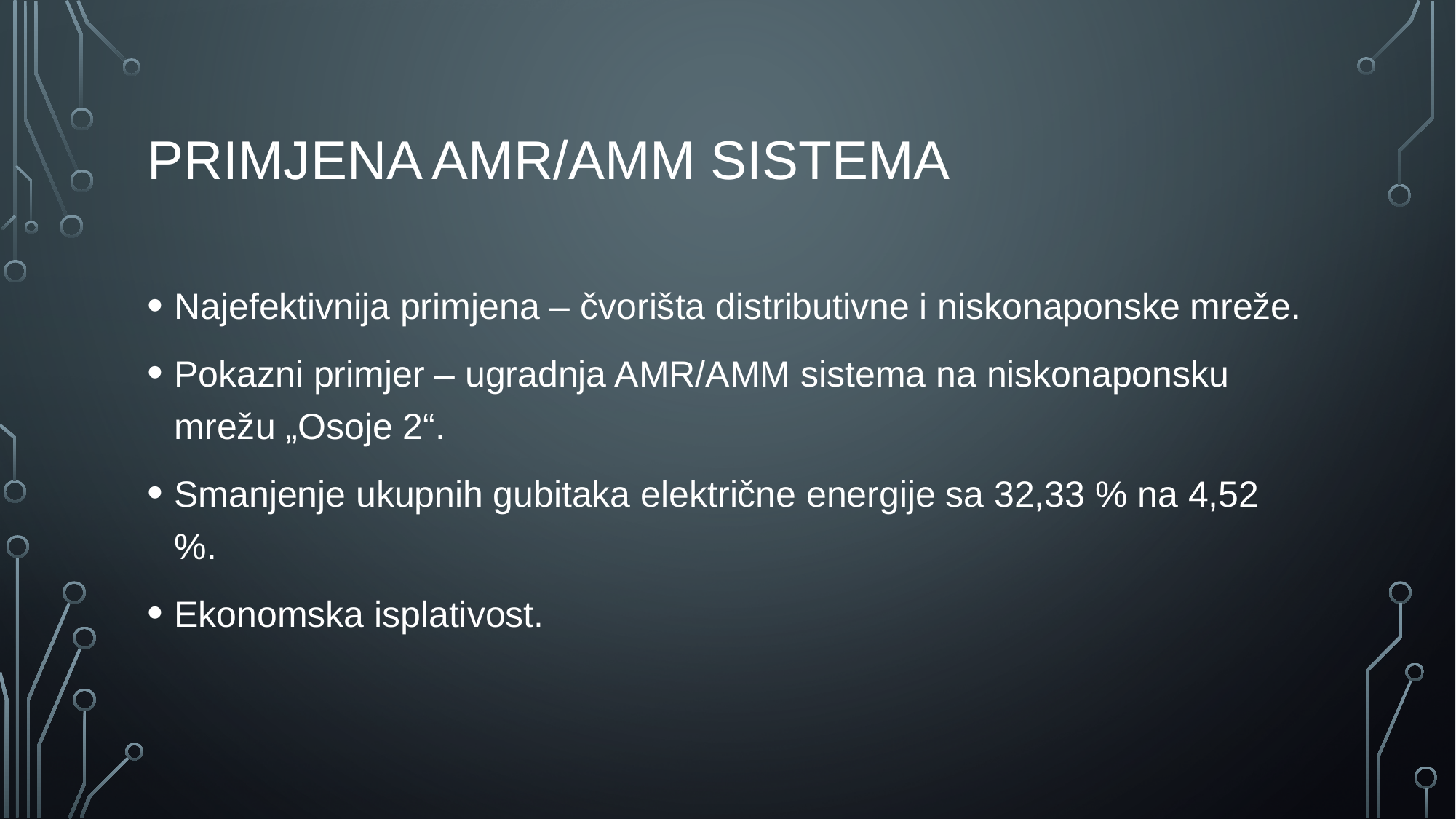

# Primjena AMR/AMM sistema
Najefektivnija primjena – čvorišta distributivne i niskonaponske mreže.
Pokazni primjer – ugradnja AMR/AMM sistema na niskonaponsku mrežu „Osoje 2“.
Smanjenje ukupnih gubitaka električne energije sa 32,33 % na 4,52 %.
Ekonomska isplativost.